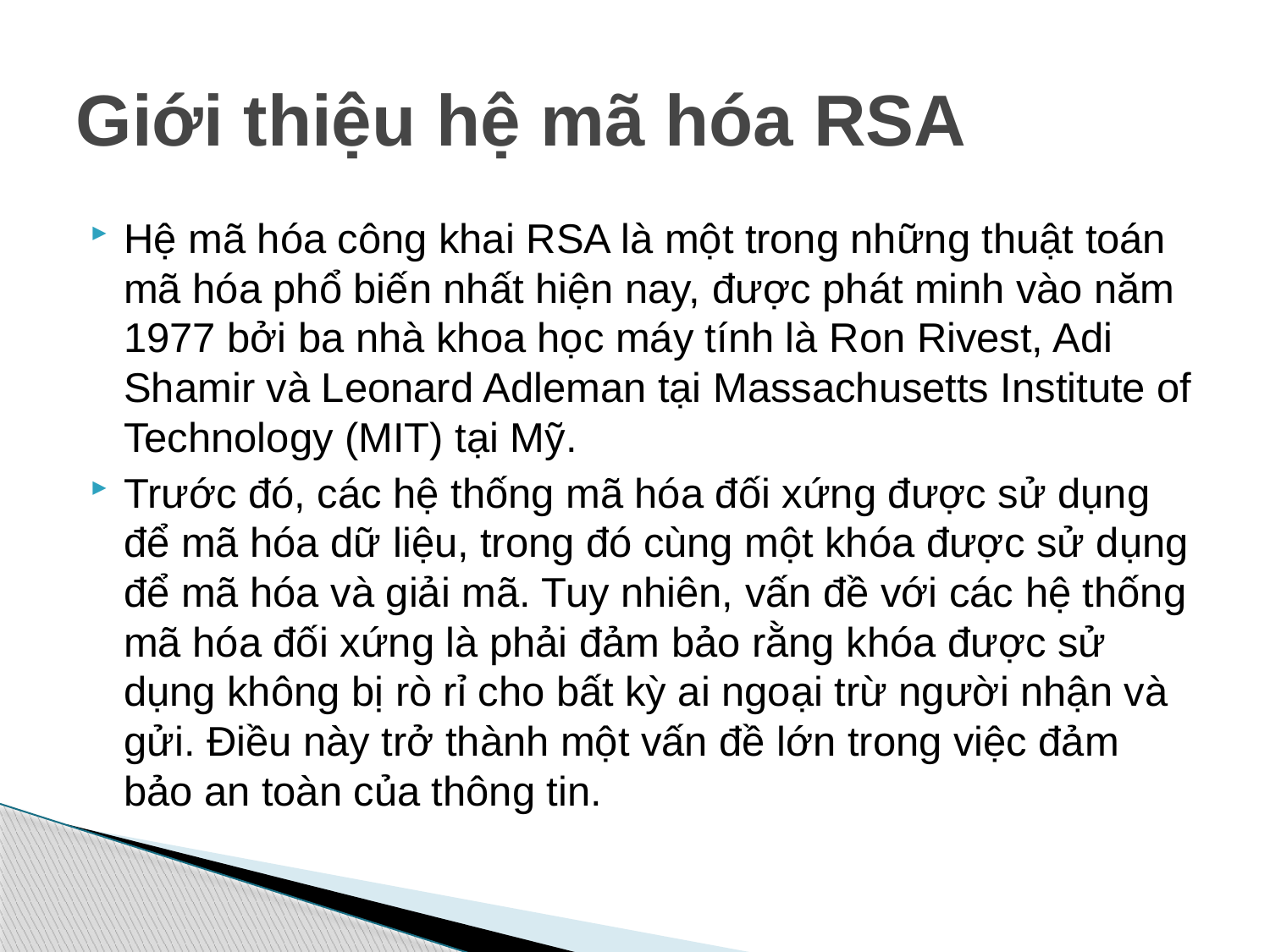

# Giới thiệu hệ mã hóa RSA
Hệ mã hóa công khai RSA là một trong những thuật toán mã hóa phổ biến nhất hiện nay, được phát minh vào năm 1977 bởi ba nhà khoa học máy tính là Ron Rivest, Adi Shamir và Leonard Adleman tại Massachusetts Institute of Technology (MIT) tại Mỹ.
Trước đó, các hệ thống mã hóa đối xứng được sử dụng để mã hóa dữ liệu, trong đó cùng một khóa được sử dụng để mã hóa và giải mã. Tuy nhiên, vấn đề với các hệ thống mã hóa đối xứng là phải đảm bảo rằng khóa được sử dụng không bị rò rỉ cho bất kỳ ai ngoại trừ người nhận và gửi. Điều này trở thành một vấn đề lớn trong việc đảm bảo an toàn của thông tin.